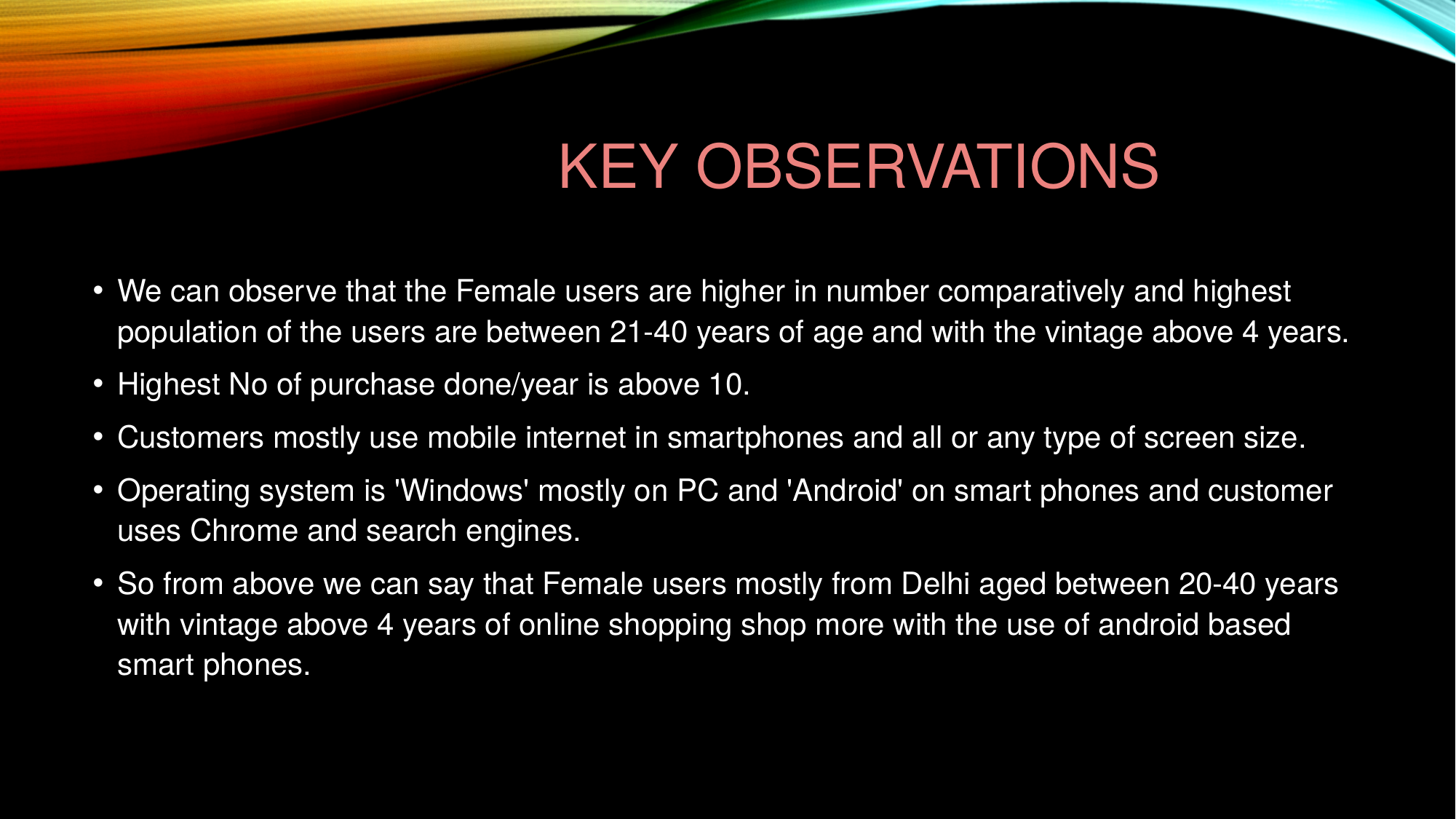

# Key observations
We can observe that the Female users are higher in number comparatively and highest population of the users are between 21-40 years of age and with the vintage above 4 years.
Highest No of purchase done/year is above 10.
Customers mostly use mobile internet in smartphones and all or any type of screen size.
Operating system is 'Windows' mostly on PC and 'Android' on smart phones and customer uses Chrome and search engines.
So from above we can say that Female users mostly from Delhi aged between 20-40 years with vintage above 4 years of online shopping shop more with the use of android based smart phones.